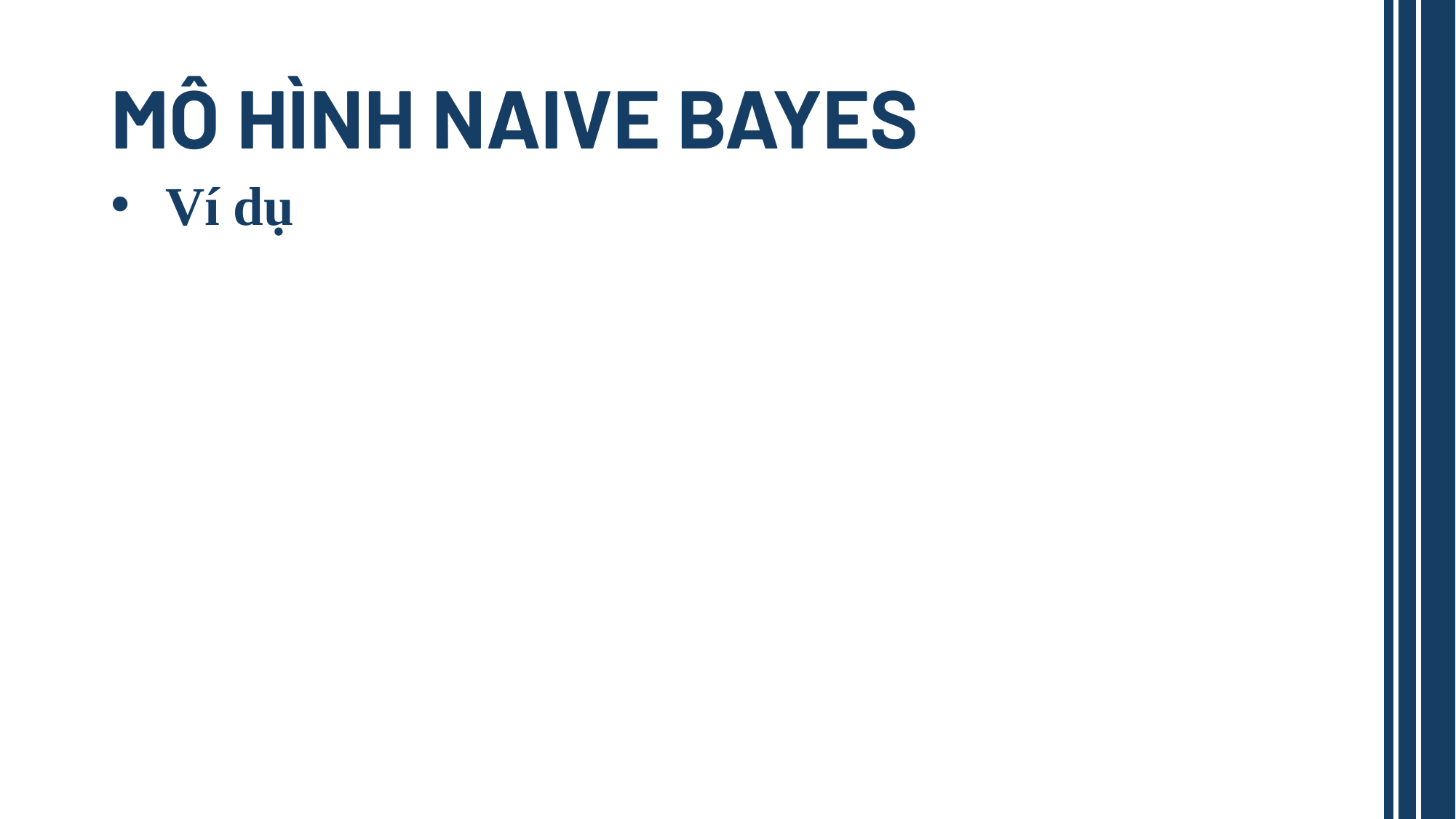

# MÔ HÌNH NAIVE BAYES
Ví dụ